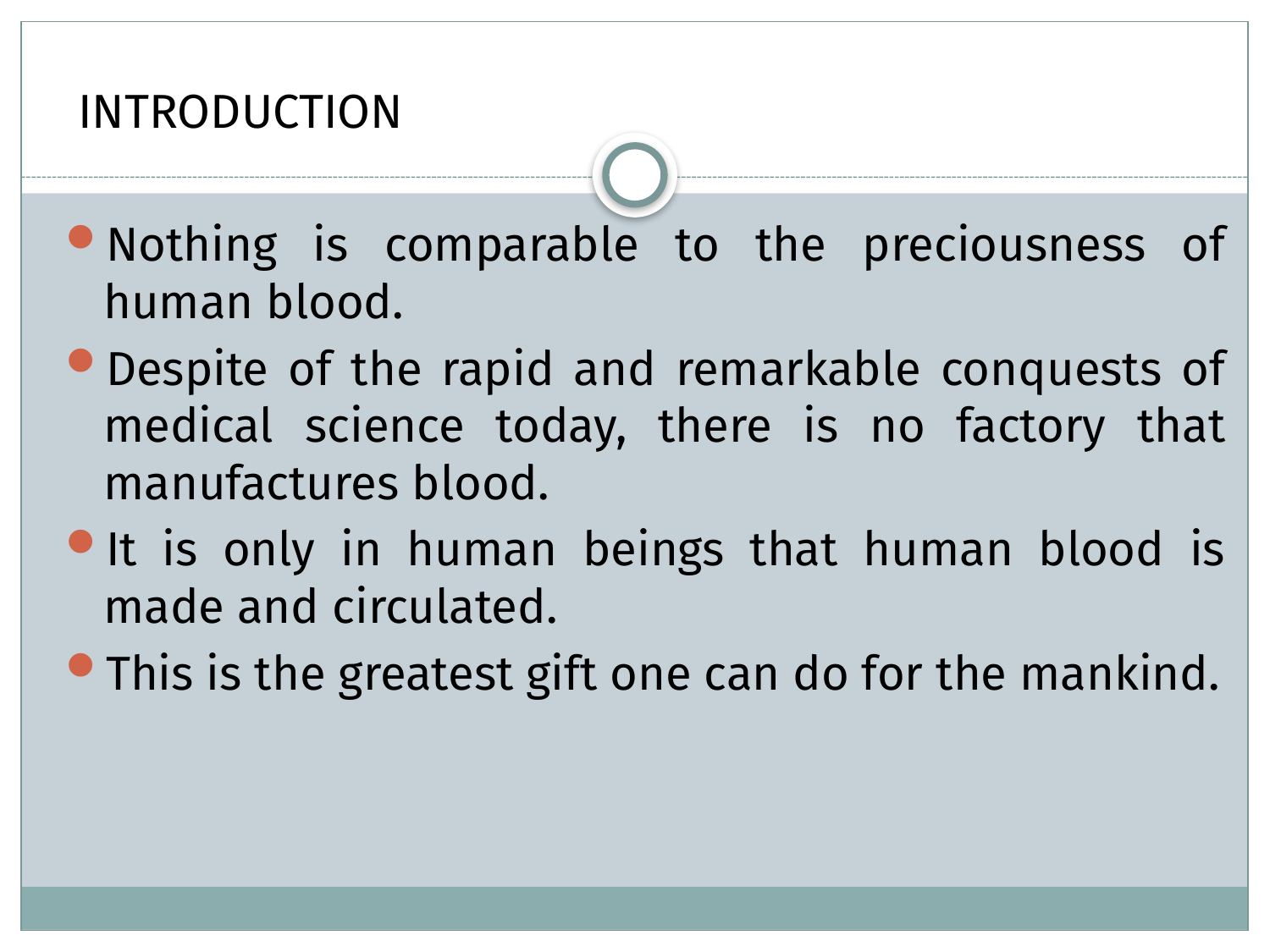

INTRODUCTION

Nothing is comparable to the preciousness of human blood.
Despite of the rapid and remarkable conquests of medical science today, there is no factory that manufactures blood.
It is only in human beings that human blood is made and circulated.
This is the greatest gift one can do for the mankind.